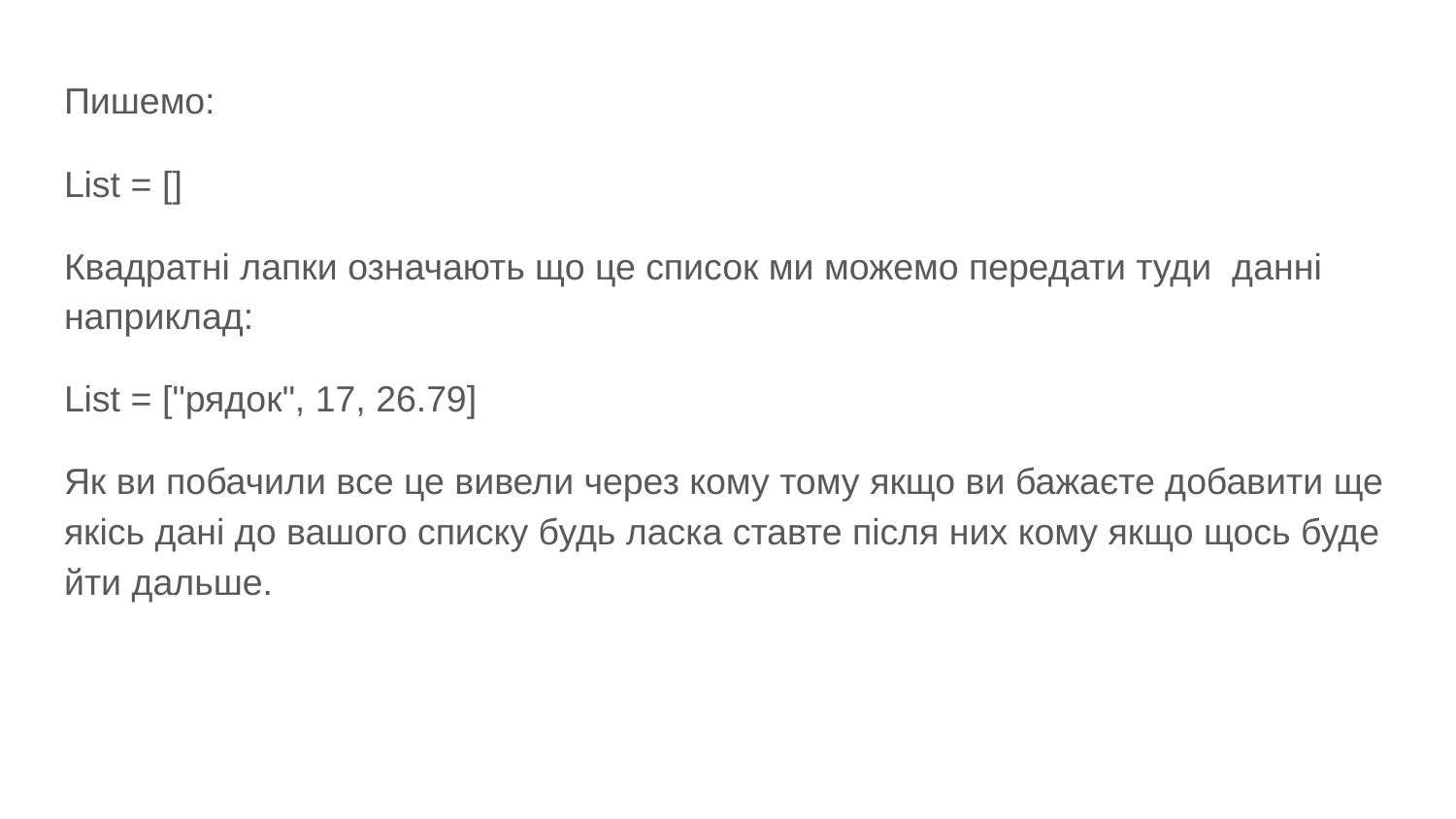

#
Пишемо:
List = []
Квадратні лапки означають що це список ми можемо передати туди  данні наприклад:
List = ["рядок", 17, 26.79]
Як ви побачили все це вивели через кому тому якщо ви бажаєте добавити ще якісь дані до вашого списку будь ласка ставте після них кому якщо щось буде йти дальше.